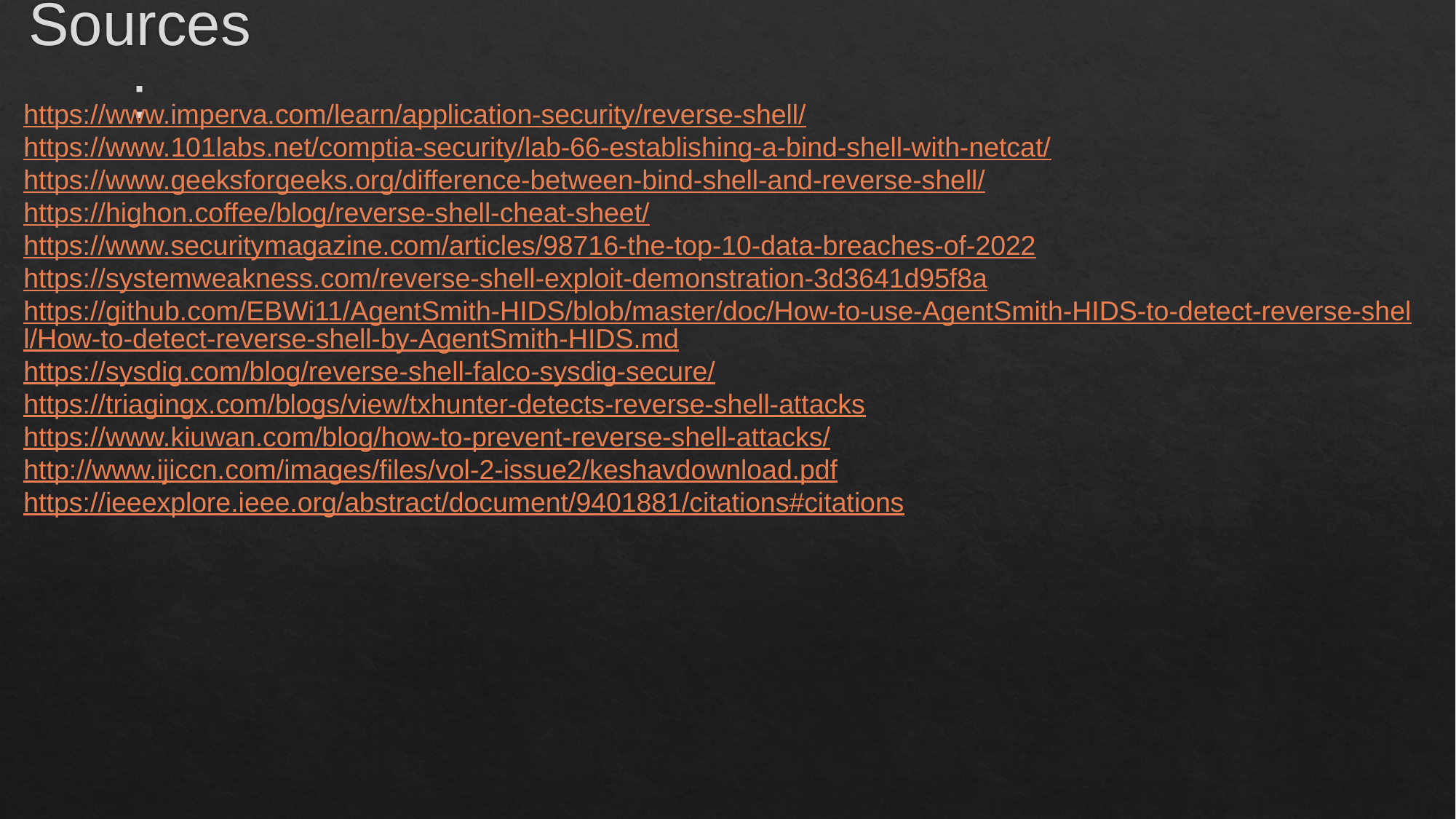

# Sources:
https://www.imperva.com/learn/application-security/reverse-shell/
https://www.101labs.net/comptia-security/lab-66-establishing-a-bind-shell-with-netcat/
https://www.geeksforgeeks.org/difference-between-bind-shell-and-reverse-shell/
https://highon.coffee/blog/reverse-shell-cheat-sheet/
https://www.securitymagazine.com/articles/98716-the-top-10-data-breaches-of-2022
https://systemweakness.com/reverse-shell-exploit-demonstration-3d3641d95f8a
https://github.com/EBWi11/AgentSmith-HIDS/blob/master/doc/How-to-use-AgentSmith-HIDS-to-detect-reverse-shell/How-to-detect-reverse-shell-by-AgentSmith-HIDS.md
https://sysdig.com/blog/reverse-shell-falco-sysdig-secure/
https://triagingx.com/blogs/view/txhunter-detects-reverse-shell-attacks
https://www.kiuwan.com/blog/how-to-prevent-reverse-shell-attacks/
http://www.ijiccn.com/images/files/vol-2-issue2/keshavdownload.pdf
https://ieeexplore.ieee.org/abstract/document/9401881/citations#citations